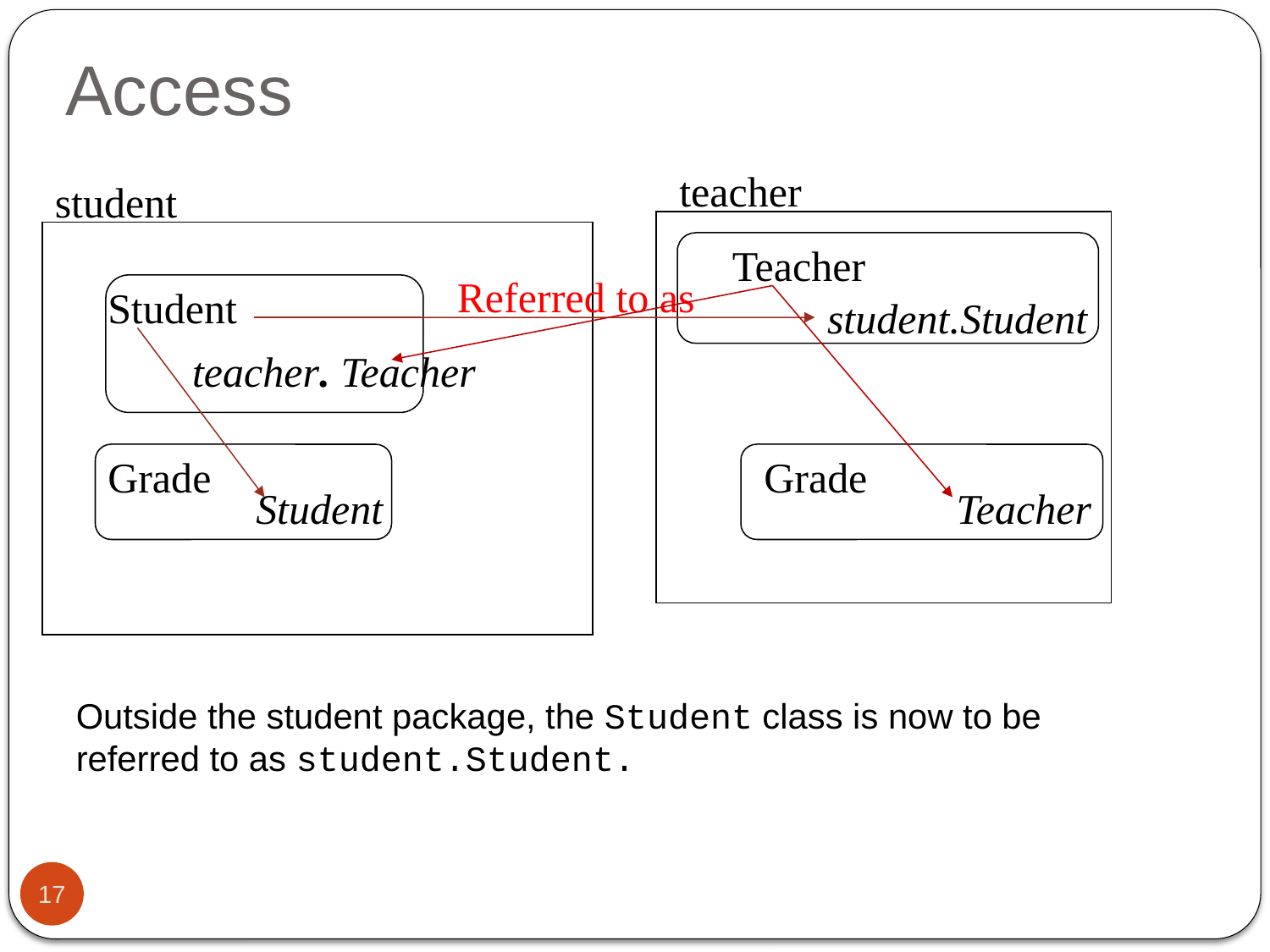

# Access
teacher
student

Teacher
Referred to as
Student

student.Student

teacher. Teacher

Grade

Grade
Student
Teacher
Outside the student package, the Student class is now to be referred to as student.Student.
17